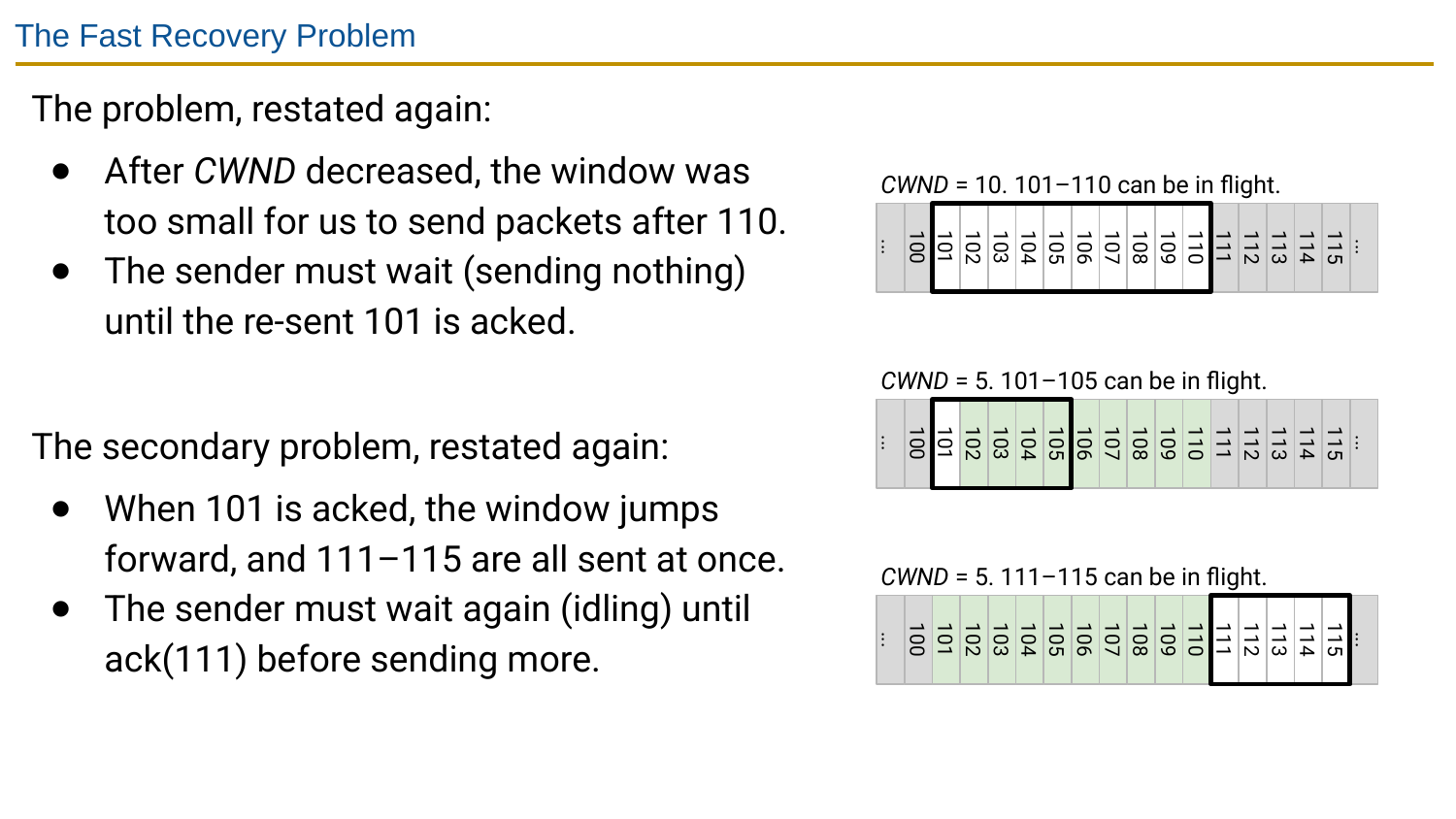

# The Fast Recovery Problem
The problem, restated again:
After CWND decreased, the window was too small for us to send packets after 110.
The sender must wait (sending nothing) until the re-sent 101 is acked.

The secondary problem, restated again:
When 101 is acked, the window jumps forward, and 111–115 are all sent at once.
The sender must wait again (idling) until ack(111) before sending more.

CWND = 10. 101–110 can be in flight.
...
100
101
102
103
104
105
106
107
108
109
110
111
112
113
114
115
...
CWND = 5. 101–105 can be in flight.

...
100
101
102
103
104
105
106
107
108
109
110
111
112
113
114
115
...
CWND = 5. 111–115 can be in flight.

...
100
101
102
103
104
105
106
107
108
109
110
111
112
113
114
115
...